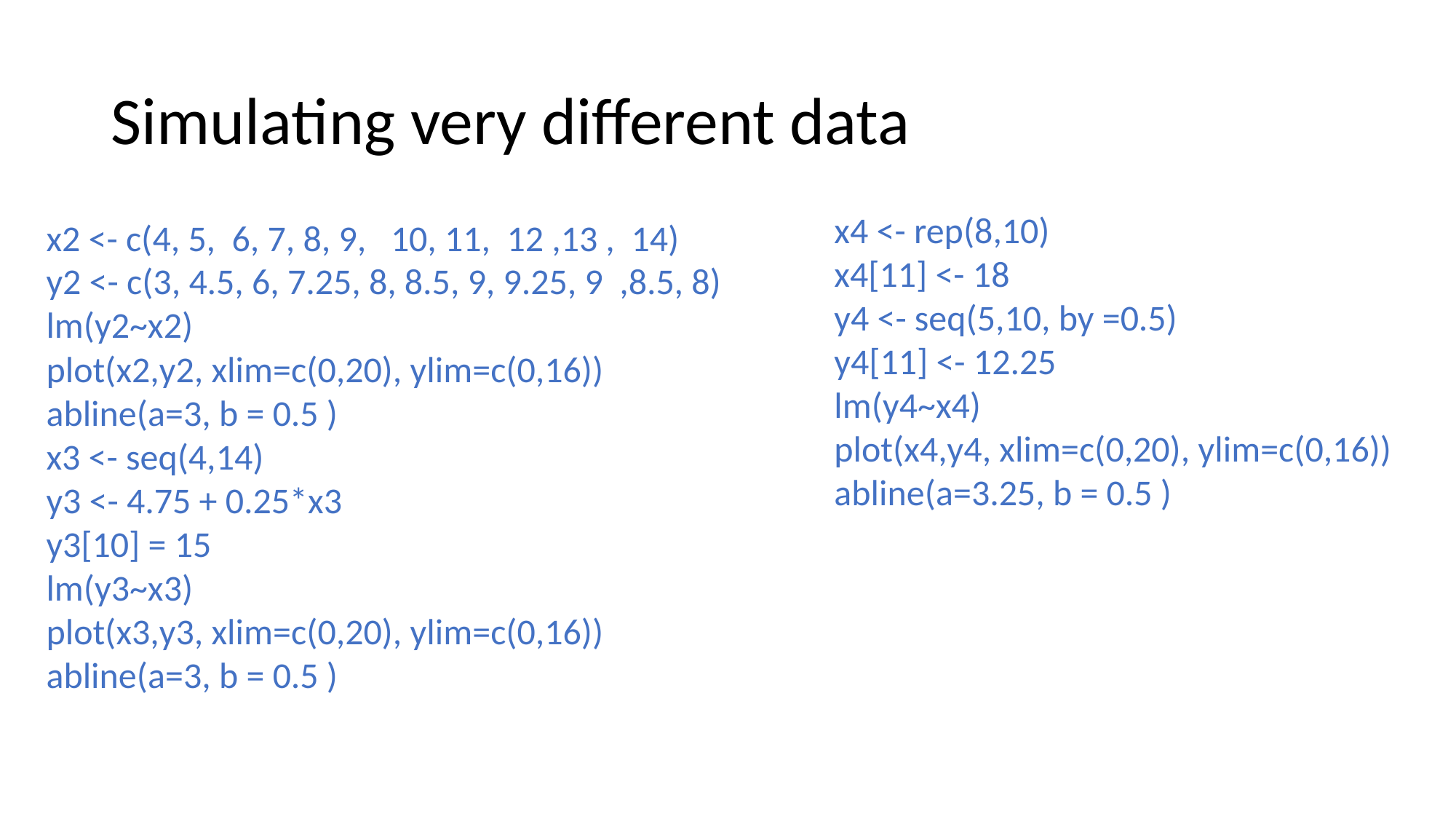

# Simulating very different data
x4 <- rep(8,10)
x4[11] <- 18
y4 <- seq(5,10, by =0.5)
y4[11] <- 12.25
lm(y4~x4)
plot(x4,y4, xlim=c(0,20), ylim=c(0,16))
abline(a=3.25, b = 0.5 )
x2 <- c(4, 5,  6, 7, 8, 9,   10, 11,  12 ,13 ,  14)
y2 <- c(3, 4.5, 6, 7.25, 8, 8.5, 9, 9.25, 9  ,8.5, 8)
lm(y2~x2)
plot(x2,y2, xlim=c(0,20), ylim=c(0,16))
abline(a=3, b = 0.5 )
x3 <- seq(4,14)
y3 <- 4.75 + 0.25*x3
y3[10] = 15
lm(y3~x3)
plot(x3,y3, xlim=c(0,20), ylim=c(0,16))
abline(a=3, b = 0.5 )